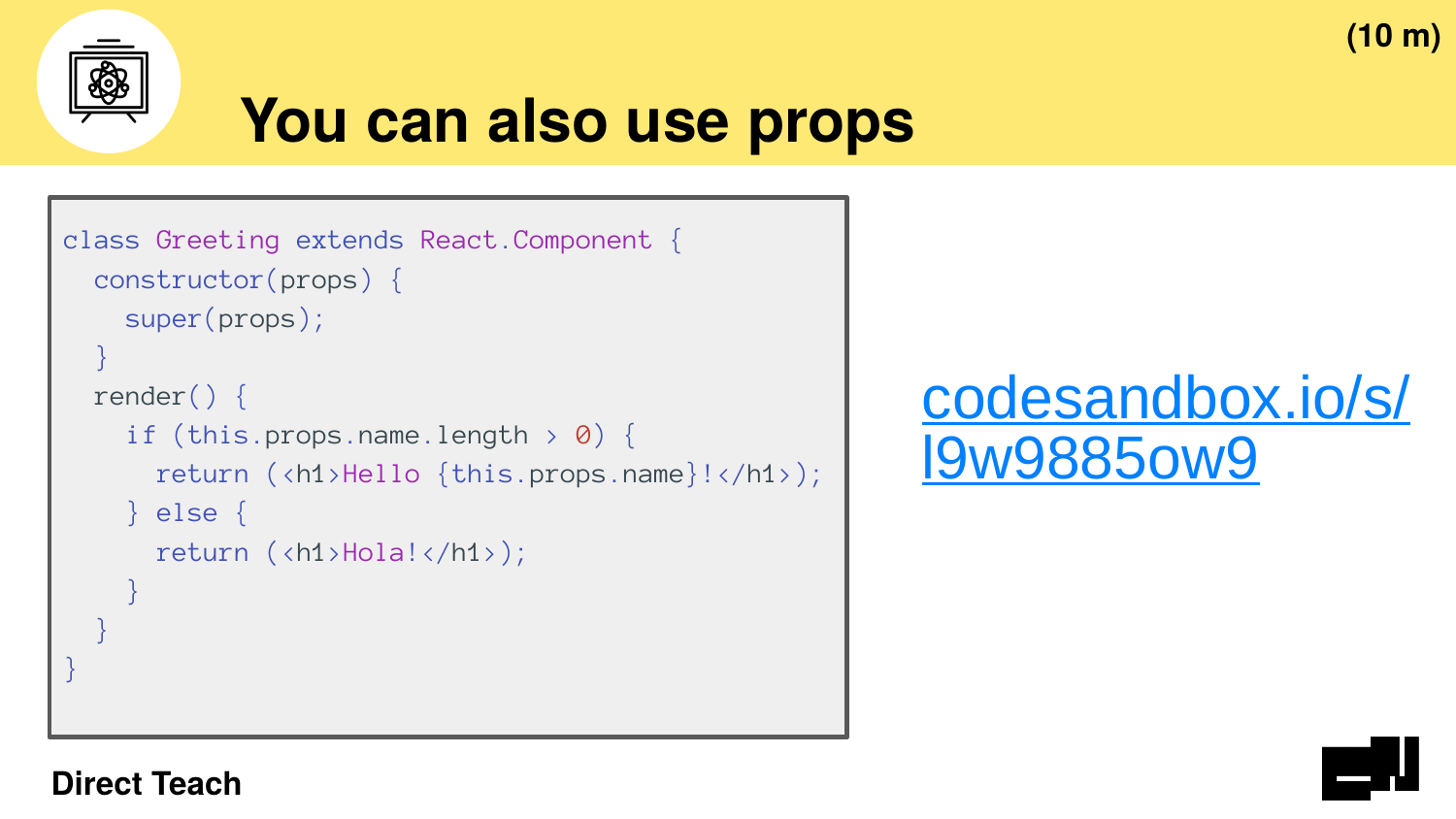

(10 m)
# You can also use props

class Greeting extends React.Component {
  constructor(props) {
    super(props);
  }
  render() {
    if (this.props.name.length > 0) {
      return (<h1>Hello {this.props.name}!</h1>);
    } else {
      return (<h1>Hola!</h1>);
    }
  }
}

codesandbox.io/s/l9w9885ow9
Ed